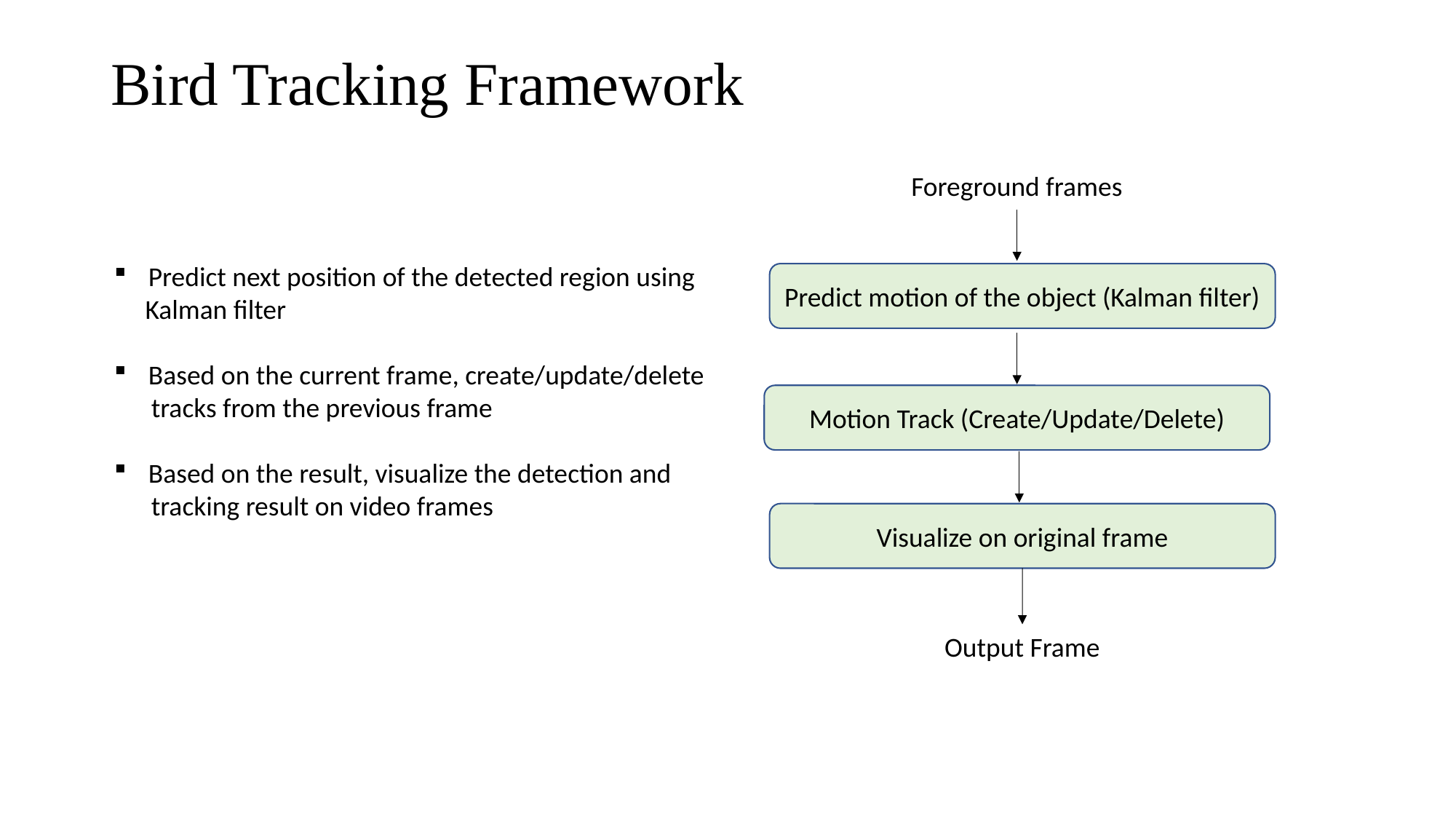

# Bird Tracking Framework
Foreground frames
Predict next position of the detected region using
     Kalman filter

Based on the current frame, create/update/delete
      tracks from the previous frame

Based on the result, visualize the detection and
      tracking result on video frames
Predict motion of the object (Kalman filter)
Motion Track (Create/Update/Delete)
Visualize on original frame
Output Frame